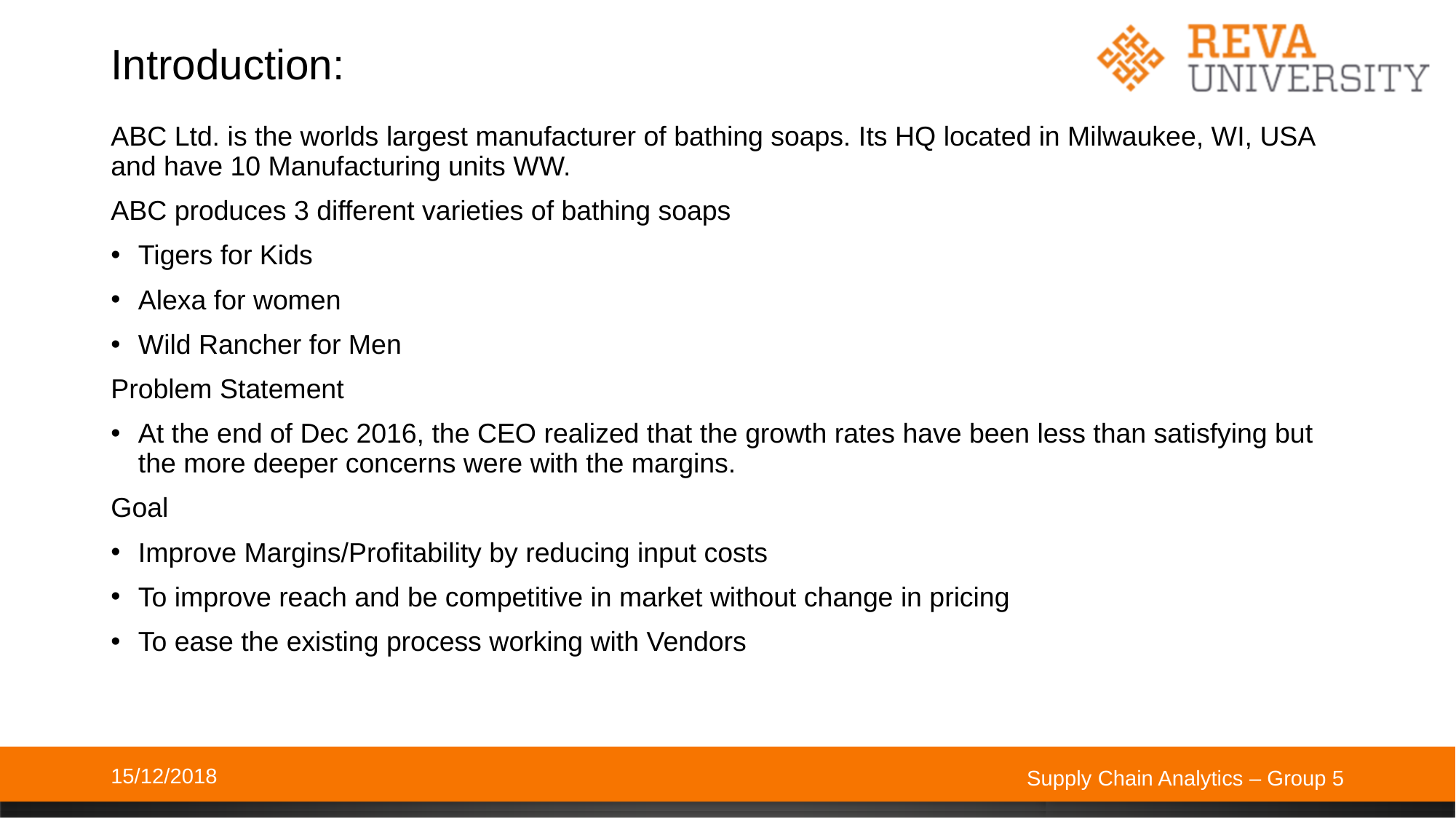

# Introduction:
ABC Ltd. is the worlds largest manufacturer of bathing soaps. Its HQ located in Milwaukee, WI, USA and have 10 Manufacturing units WW.
ABC produces 3 different varieties of bathing soaps
Tigers for Kids
Alexa for women
Wild Rancher for Men
Problem Statement
At the end of Dec 2016, the CEO realized that the growth rates have been less than satisfying but the more deeper concerns were with the margins.
Goal
Improve Margins/Profitability by reducing input costs
To improve reach and be competitive in market without change in pricing
To ease the existing process working with Vendors

15/12/2018
Supply Chain Analytics – Group 5